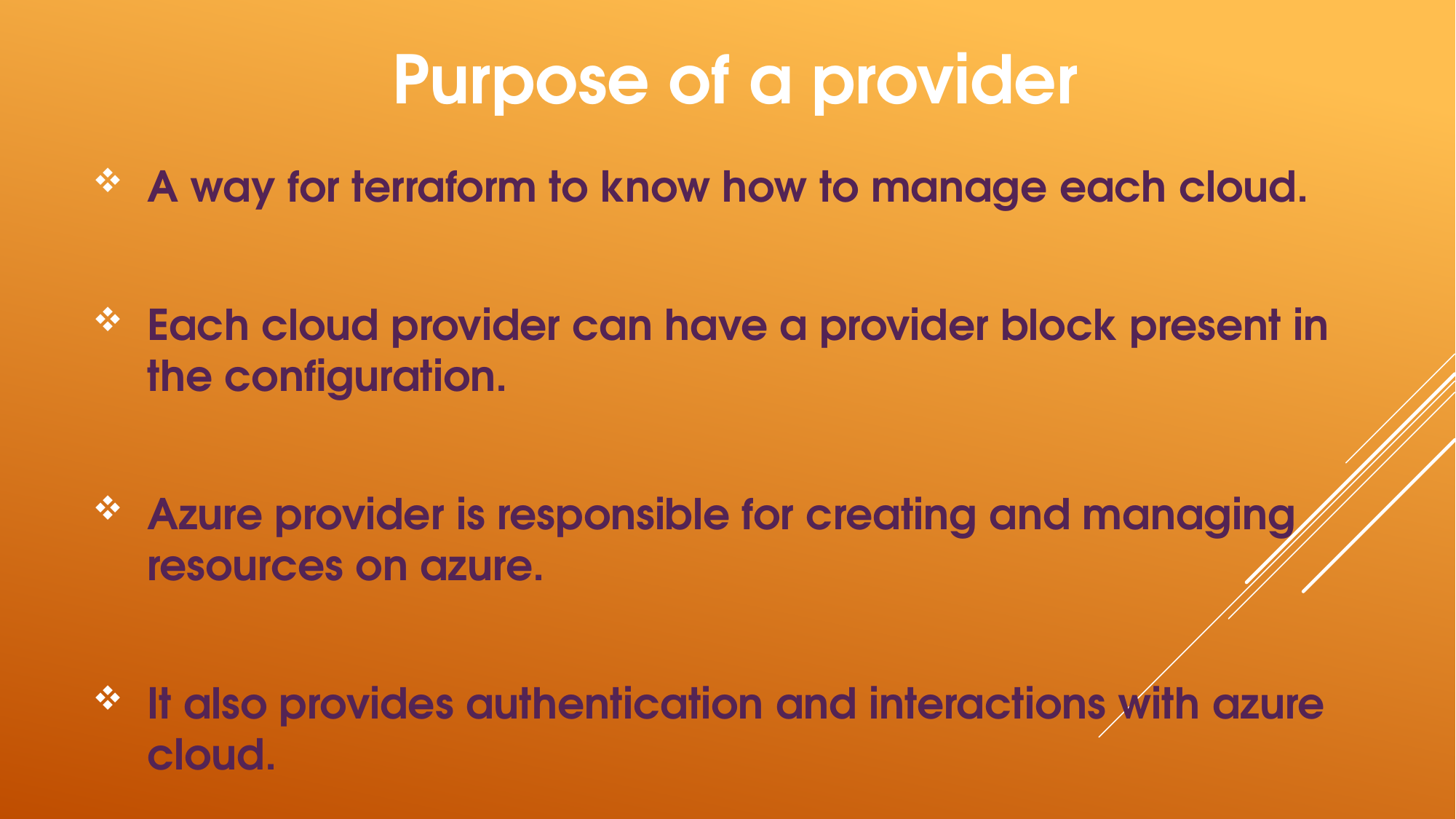

# Purpose of a provider
A way for terraform to know how to manage each cloud.

Each cloud provider can have a provider block present in the configuration.

Azure provider is responsible for creating and managing resources on azure.

It also provides authentication and interactions with azure cloud.